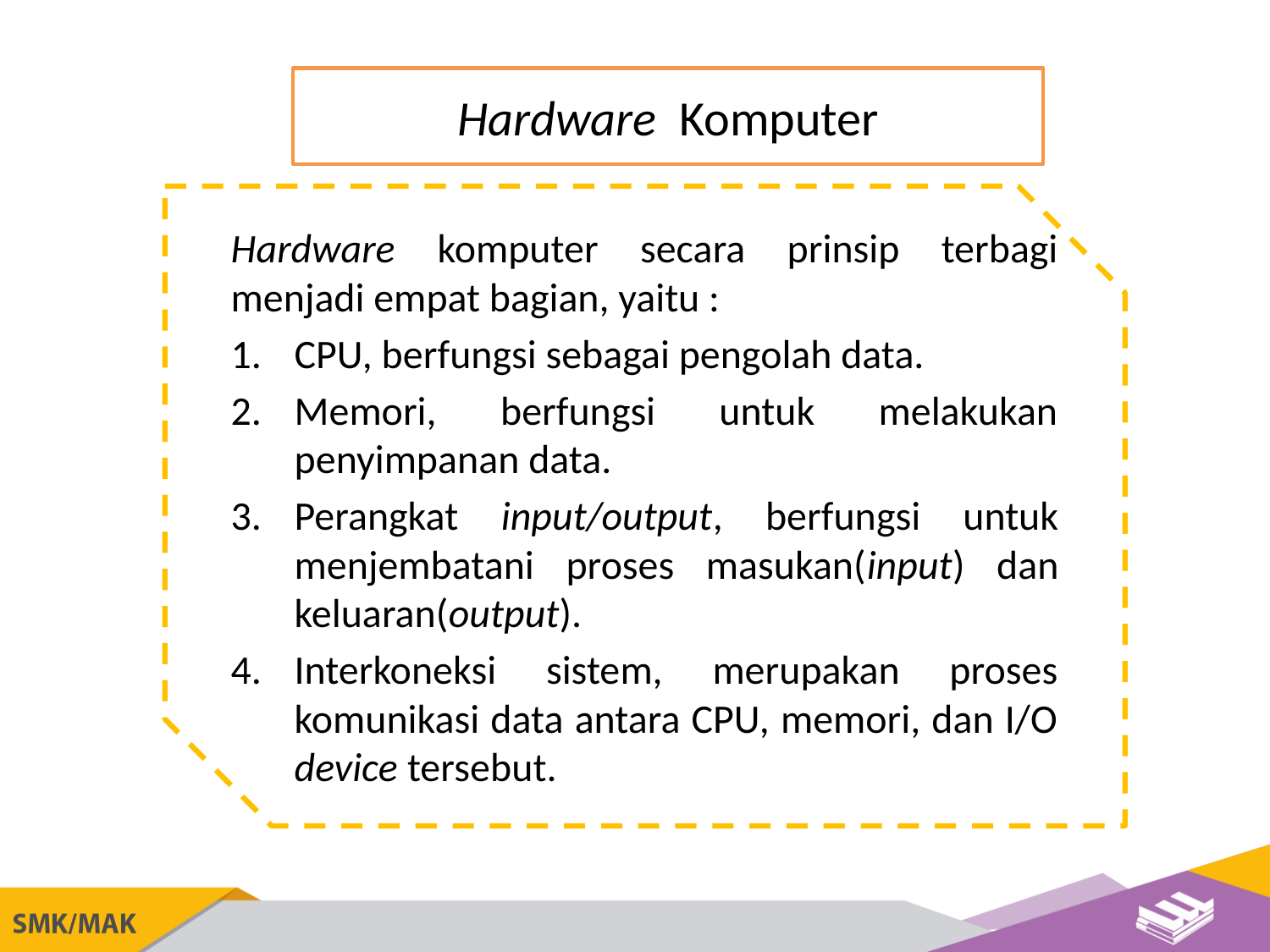

Hardware  Komputer
Hardware komputer secara prinsip terbagi menjadi empat bagian, yaitu :
CPU, berfungsi sebagai pengolah data.
Memori, berfungsi untuk melakukan penyimpanan data.
Perangkat input/output, berfungsi untuk menjembatani proses masukan(input) dan keluaran(output).
Interkoneksi sistem, merupakan proses komunikasi data antara CPU, memori, dan I/O device tersebut.